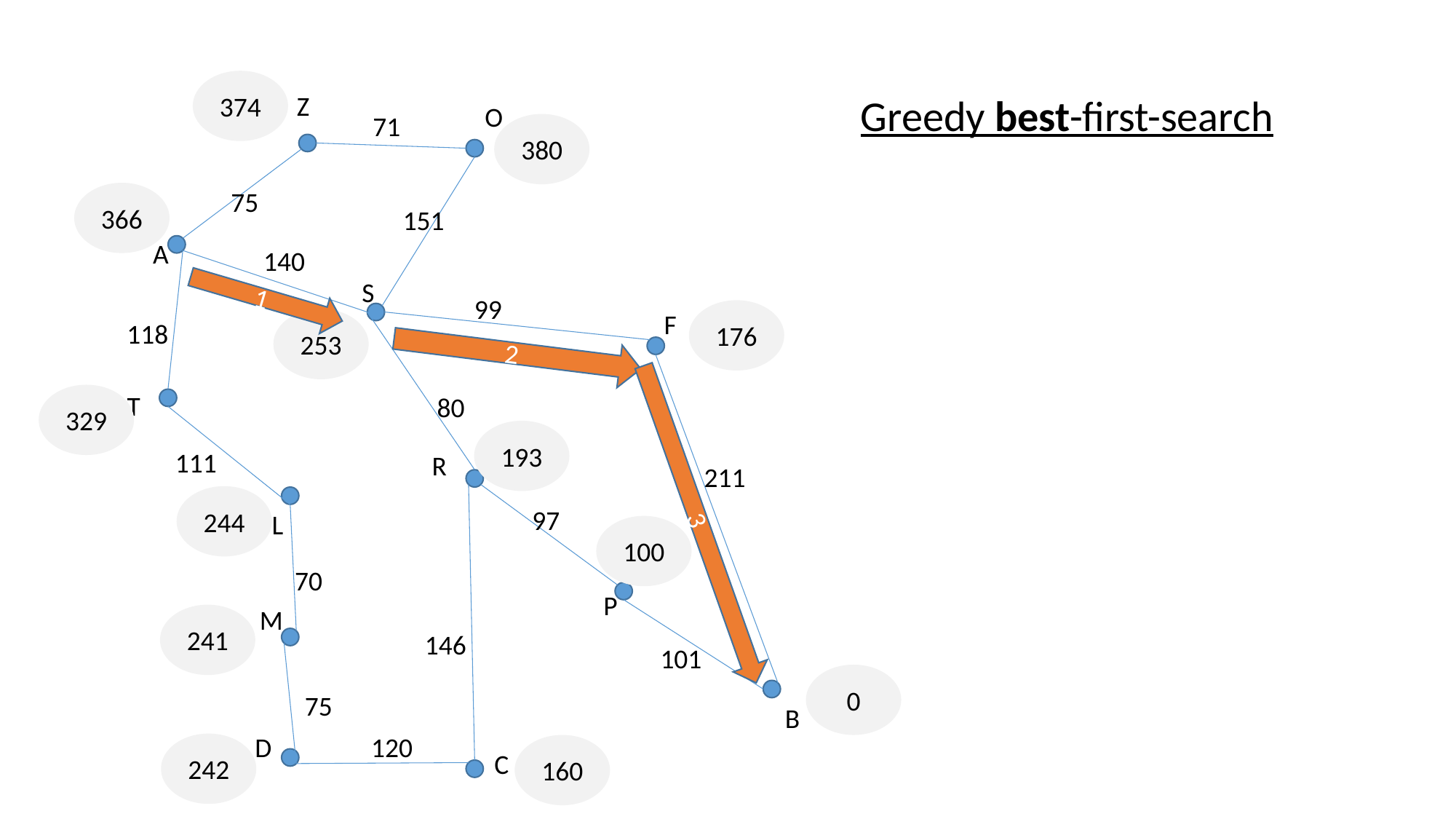

374
Z
Greedy best-first-search
O
71
380

75
366
151
A

140
S
1
99
176
F

253
118
2

T
329
80

193
111
R
211

244

97
L
3
100
70

P
M
241
146

101
0

75
B
120
D
242
160
C